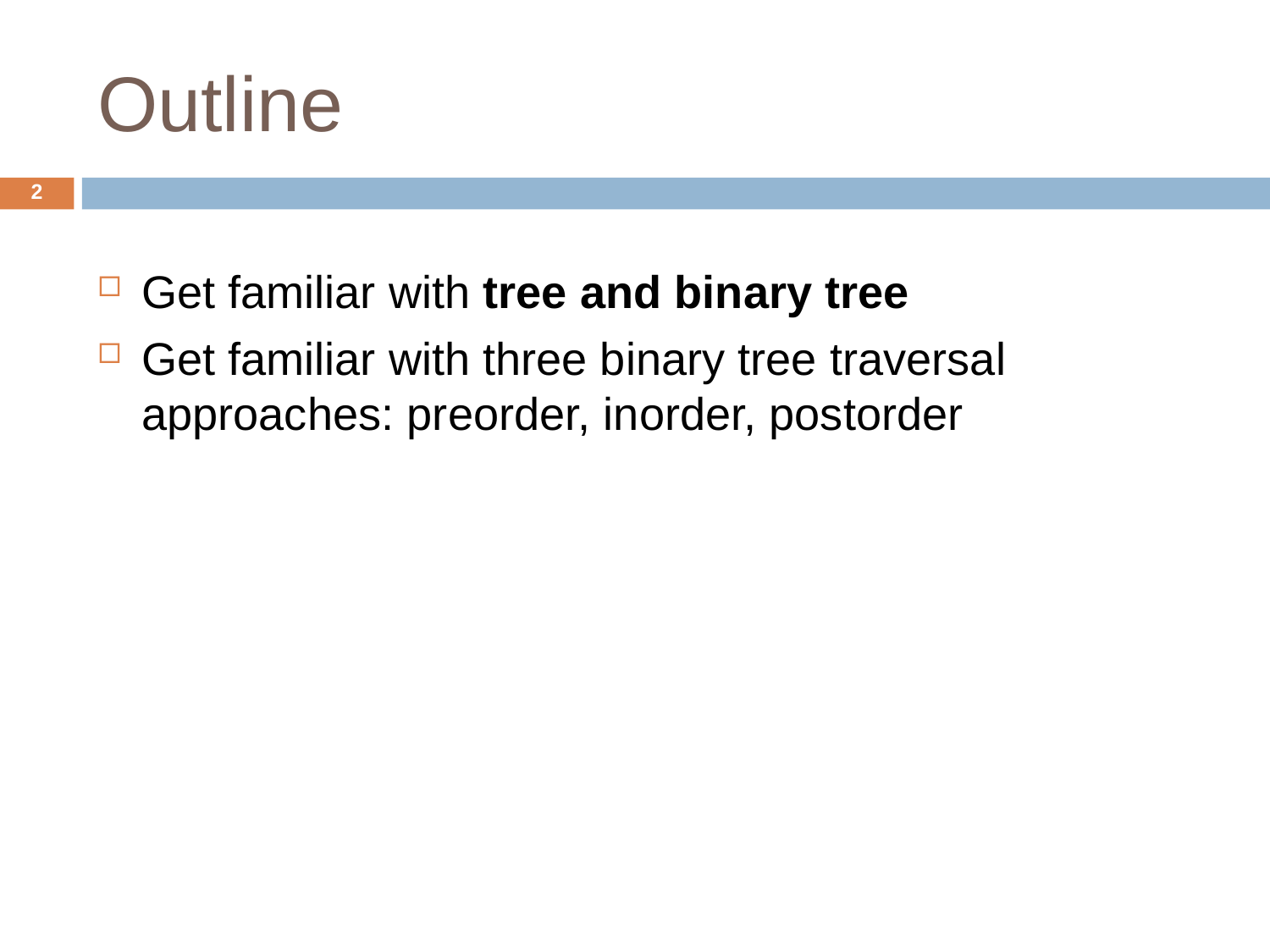

Outline
2
Get familiar with tree and binary tree
Get familiar with three binary tree traversal approaches: preorder, inorder, postorder